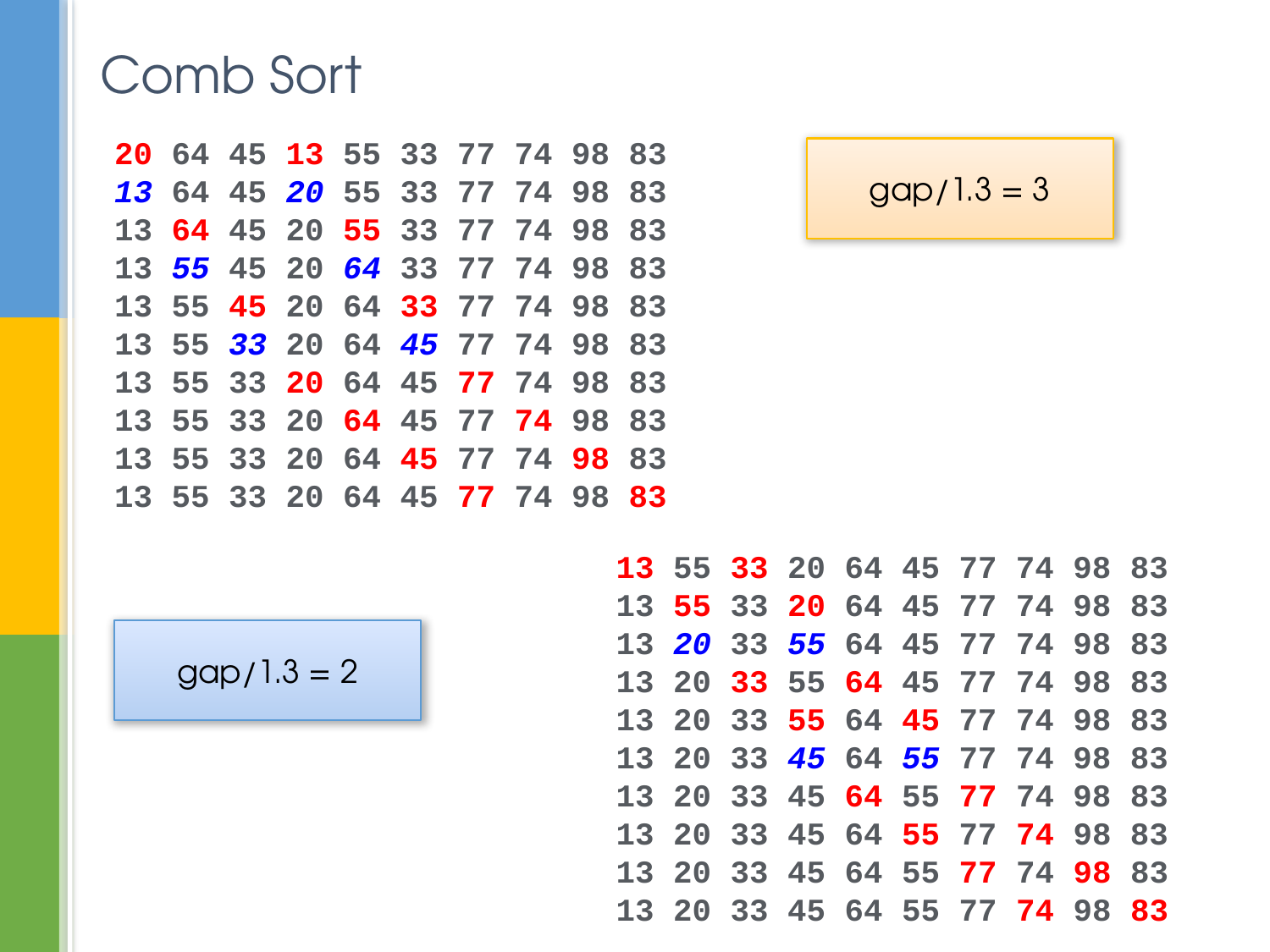

# Comb Sort
20 64 45 13 55 33 77 74 98 83
13 64 45 20 55 33 77 74 98 83
13 64 45 20 55 33 77 74 98 83
13 55 45 20 64 33 77 74 98 83
13 55 45 20 64 33 77 74 98 83
13 55 33 20 64 45 77 74 98 83
13 55 33 20 64 45 77 74 98 83
13 55 33 20 64 45 77 74 98 83
13 55 33 20 64 45 77 74 98 83
13 55 33 20 64 45 77 74 98 83
gap/1.3 = 3
13 55 33 20 64 45 77 74 98 83
13 55 33 20 64 45 77 74 98 83
13 20 33 55 64 45 77 74 98 83
13 20 33 55 64 45 77 74 98 83
13 20 33 55 64 45 77 74 98 83
13 20 33 45 64 55 77 74 98 83
13 20 33 45 64 55 77 74 98 83
13 20 33 45 64 55 77 74 98 83
13 20 33 45 64 55 77 74 98 83
13 20 33 45 64 55 77 74 98 83
gap/1.3 = 2